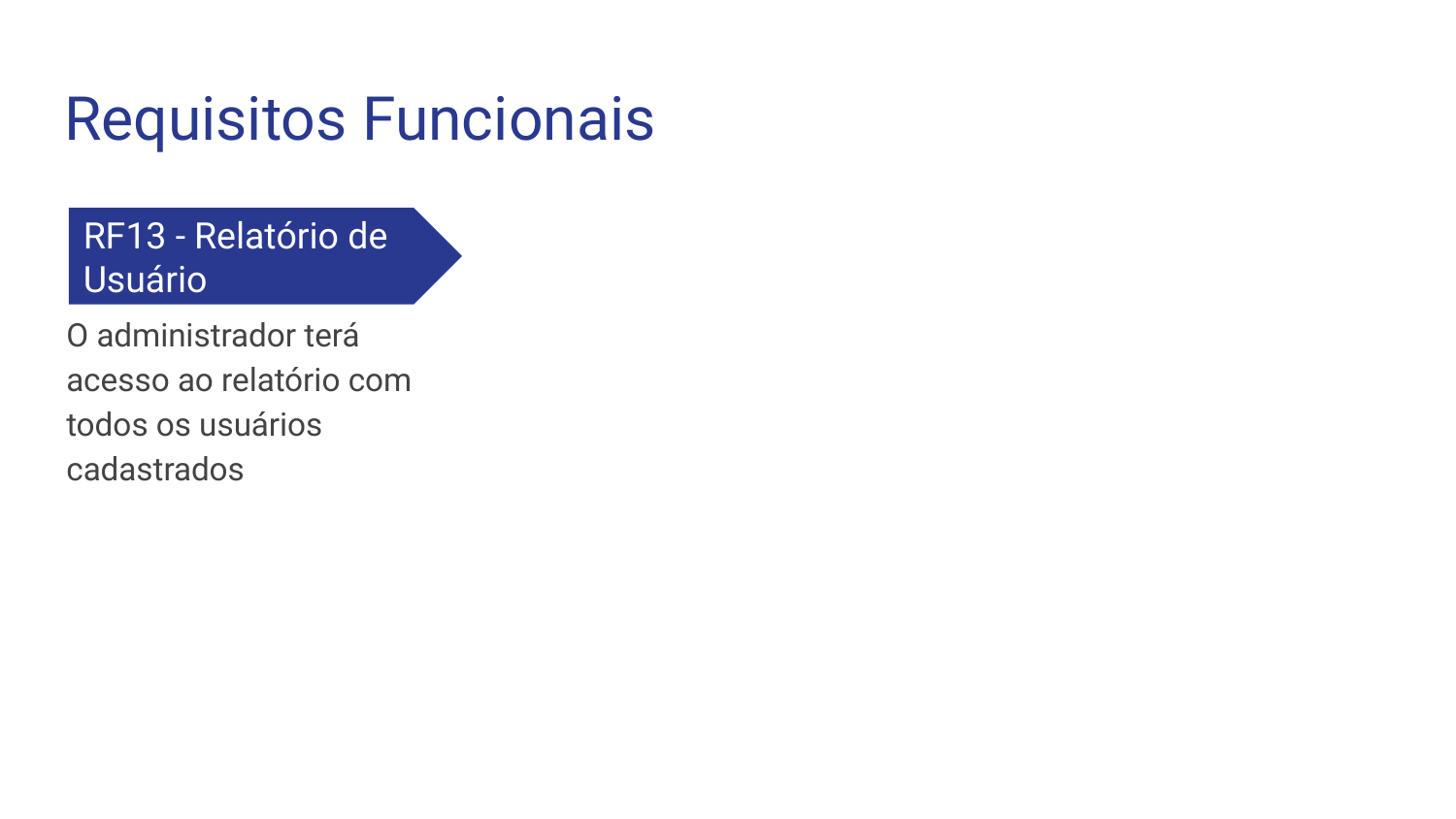

# Requisitos Funcionais

RF13 - Relatório de Usuário
O administrador terá acesso ao relatório com todos os usuários cadastrados